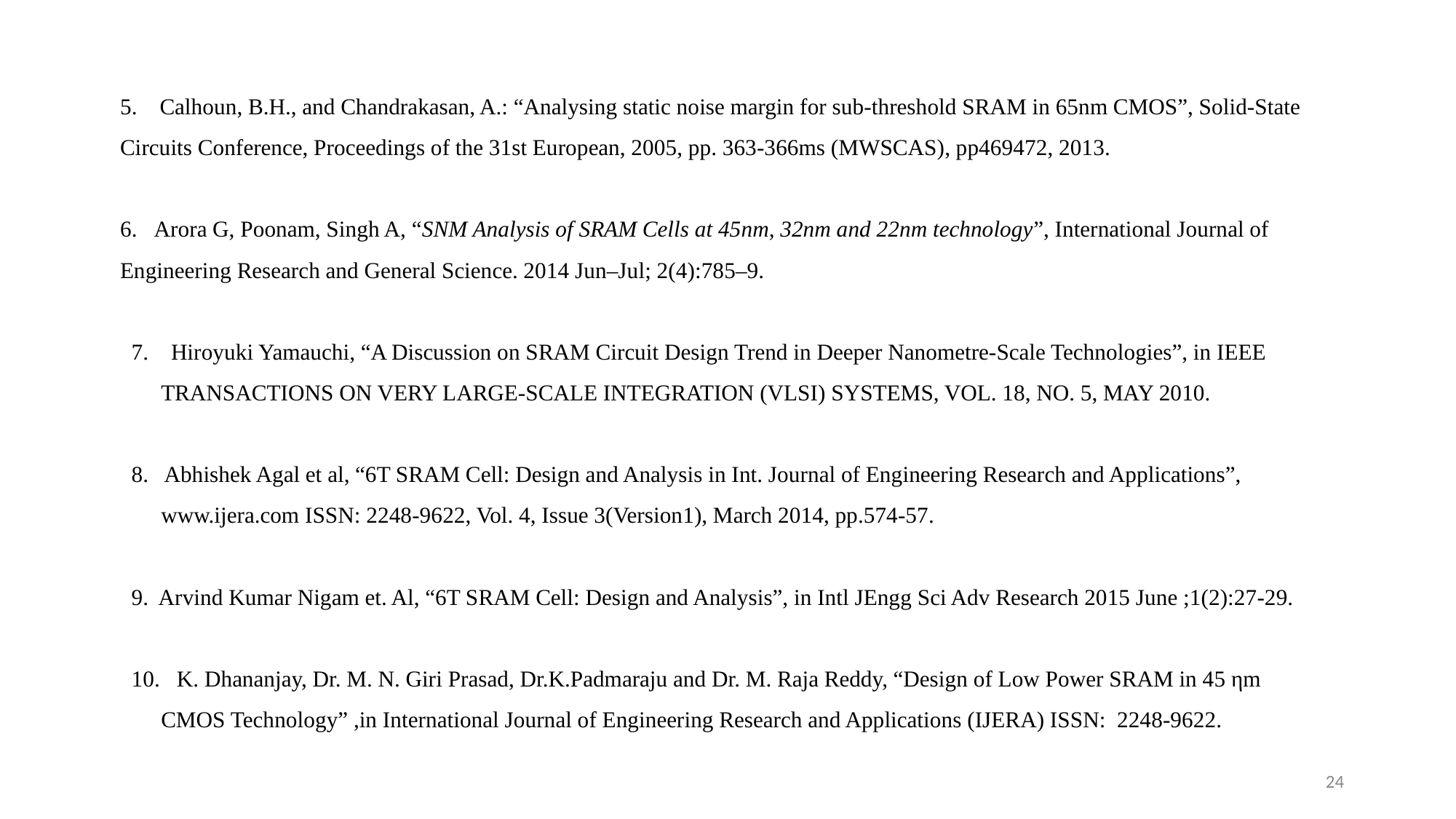

5.    Calhoun, B.H., and Chandrakasan, A.: “Analysing static noise margin for sub-threshold SRAM in 65nm CMOS”, Solid-State Circuits Conference, Proceedings of the 31st European, 2005, pp. 363-366ms (MWSCAS), pp469472, 2013.

6.   Arora G, Poonam, Singh A, “SNM Analysis of SRAM Cells at 45nm, 32nm and 22nm technology”, International Journal of        Engineering Research and General Science. 2014 Jun–Jul; 2(4):785–9.

7.    Hiroyuki Yamauchi, “A Discussion on SRAM Circuit Design Trend in Deeper Nanometre-Scale Technologies”, in IEEE         TRANSACTIONS ON VERY LARGE-SCALE INTEGRATION (VLSI) SYSTEMS, VOL. 18, NO. 5, MAY 2010.

8.   Abhishek Agal et al, “6T SRAM Cell: Design and Analysis in Int. Journal of Engineering Research and Applications”, www.ijera.com ISSN: 2248-9622, Vol. 4, Issue 3(Version1), March 2014, pp.574-57.

9.  Arvind Kumar Nigam et. Al, “6T SRAM Cell: Design and Analysis”, in Intl JEngg Sci Adv Research 2015 June ;1(2):27-29.

10.   K. Dhananjay, Dr. M. N. Giri Prasad, Dr.K.Padmaraju and Dr. M. Raja Reddy, “Design of Low Power SRAM in 45 ηm CMOS Technology” ,in International Journal of Engineering Research and Applications (IJERA) ISSN:  2248-9622.
24